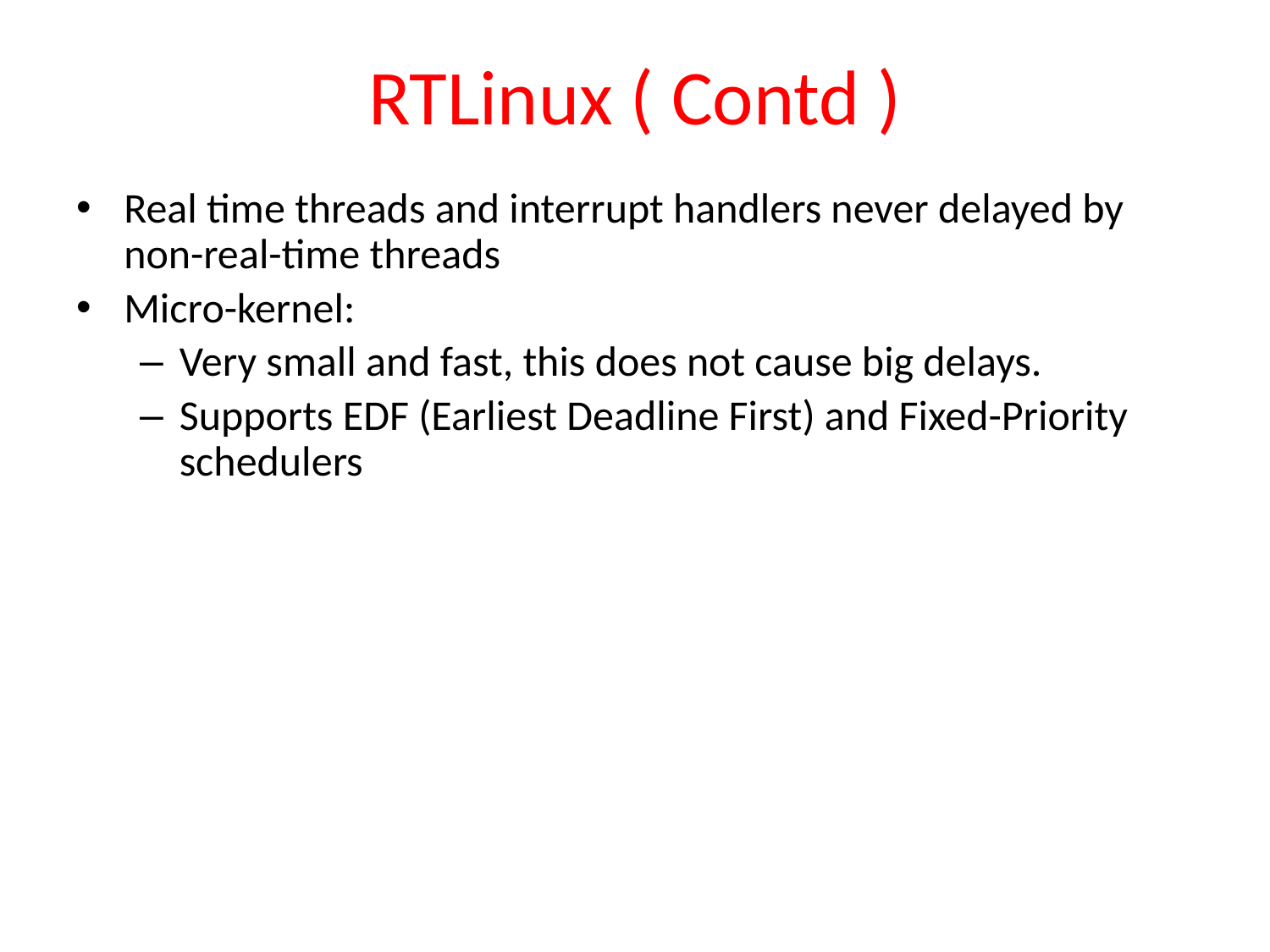

# RTLinux ( Contd )
Real time threads and interrupt handlers never delayed by non-real-time threads
Micro-kernel:
Very small and fast, this does not cause big delays.
Supports EDF (Earliest Deadline First) and Fixed-Priority schedulers